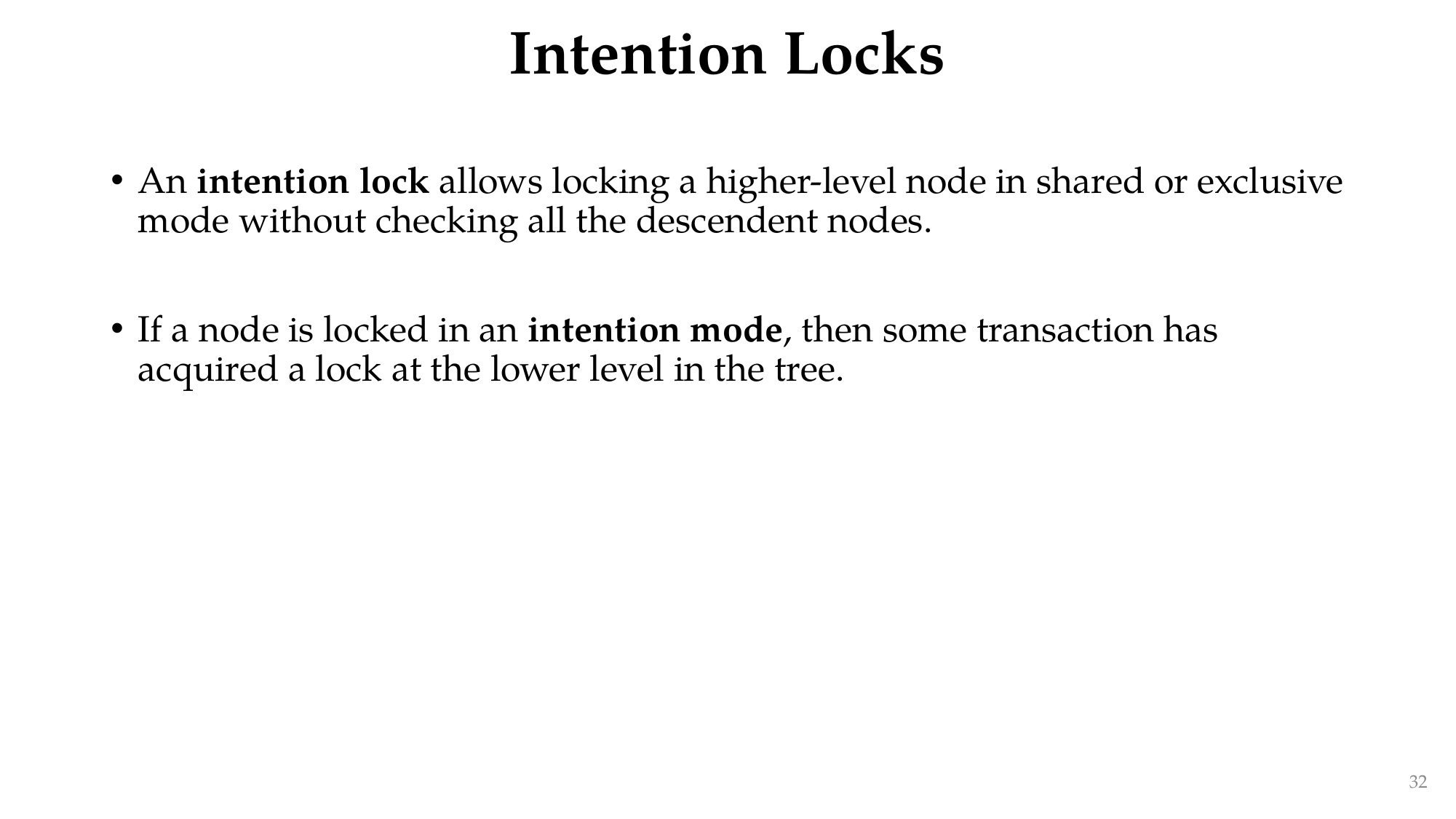

# Intention Locks
An intention lock allows locking a higher-level node in shared or exclusive mode without checking all the descendent nodes.

If a node is locked in an intention mode, then some transaction has acquired a lock at the lower level in the tree.
32